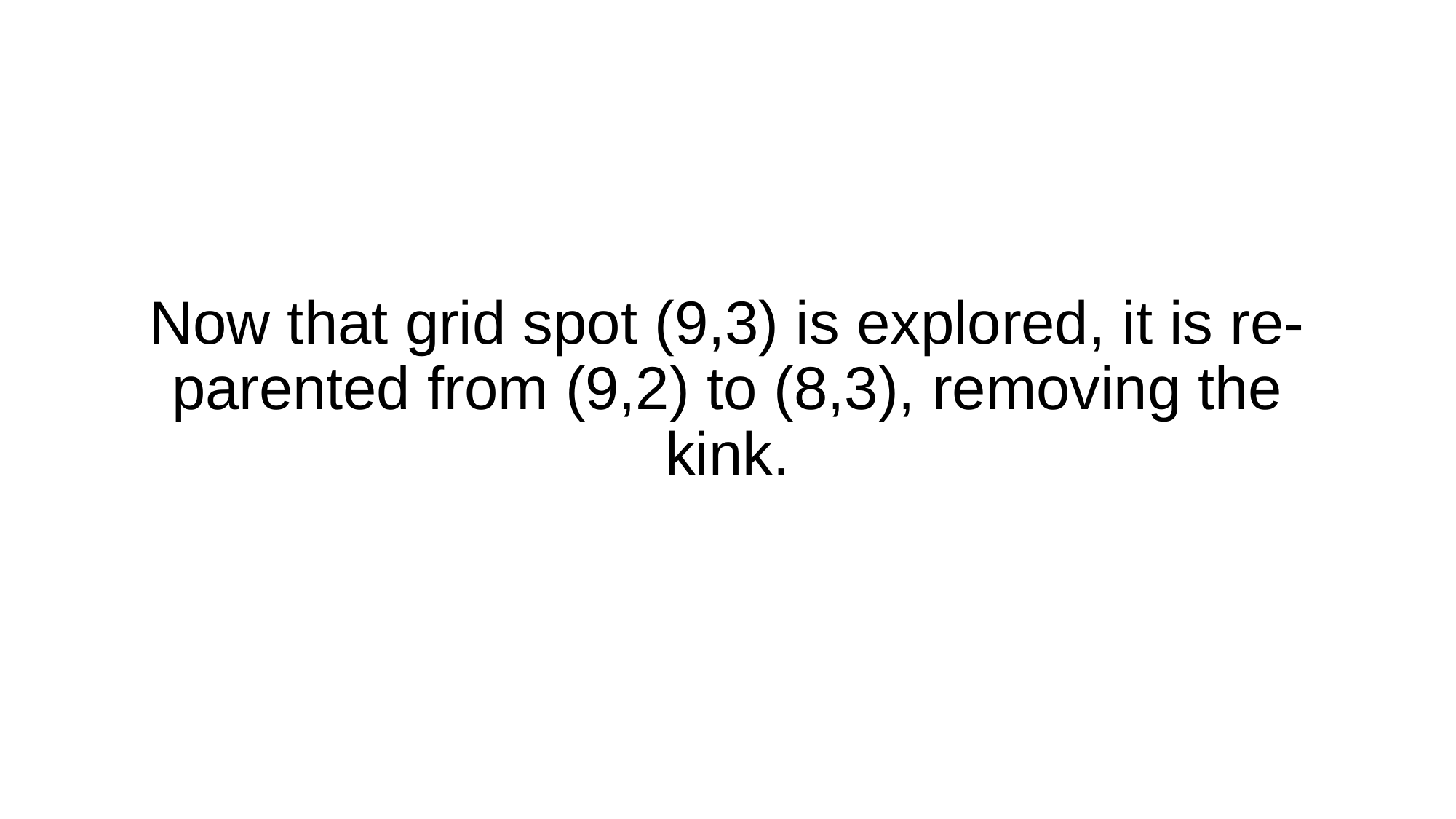

Now that grid spot (9,3) is explored, it is re-parented from (9,2) to (8,3), removing the kink.